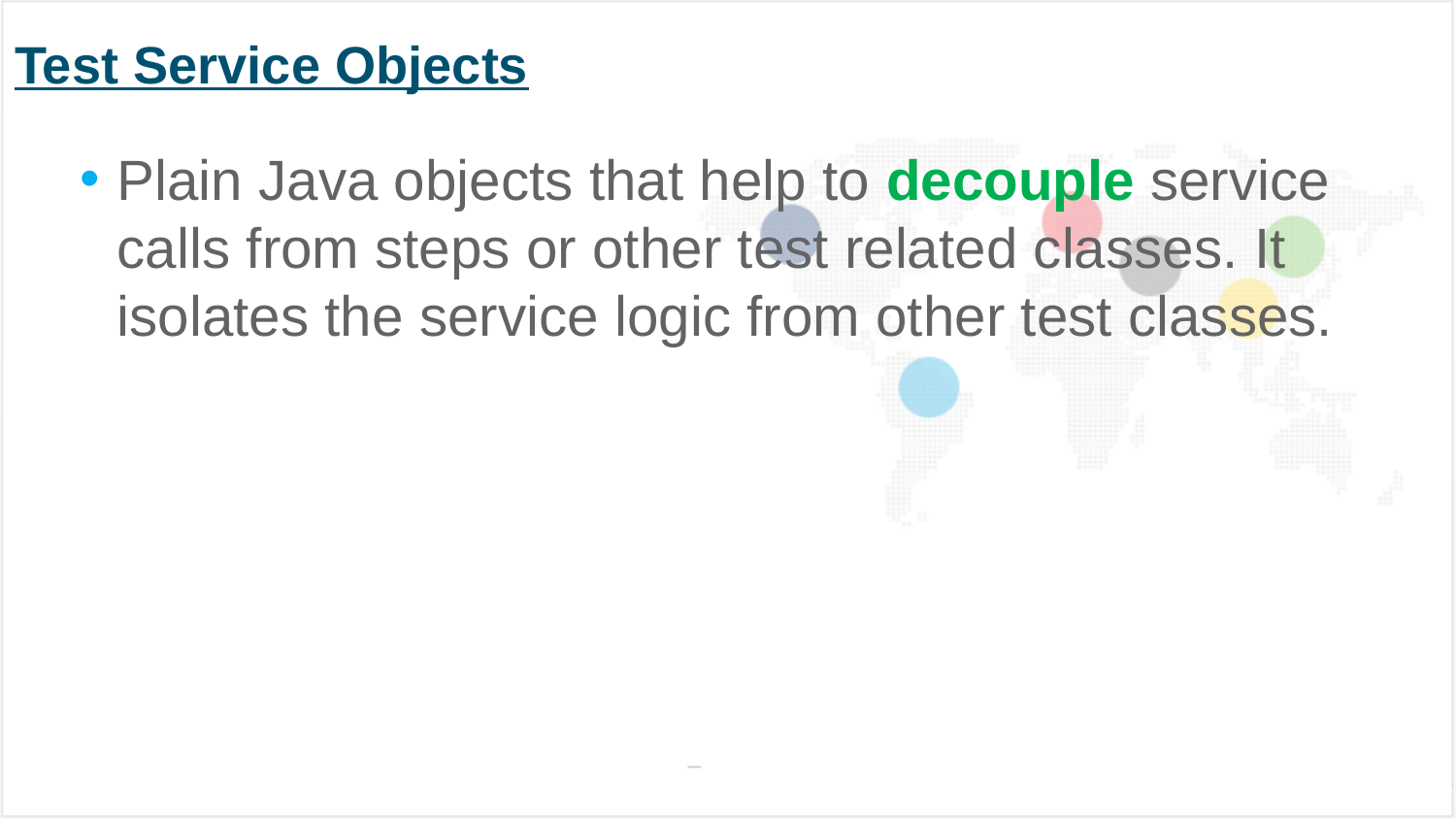

# Test Service Objects
Plain Java objects that help to decouple service calls from steps or other test related classes. It isolates the service logic from other test classes.